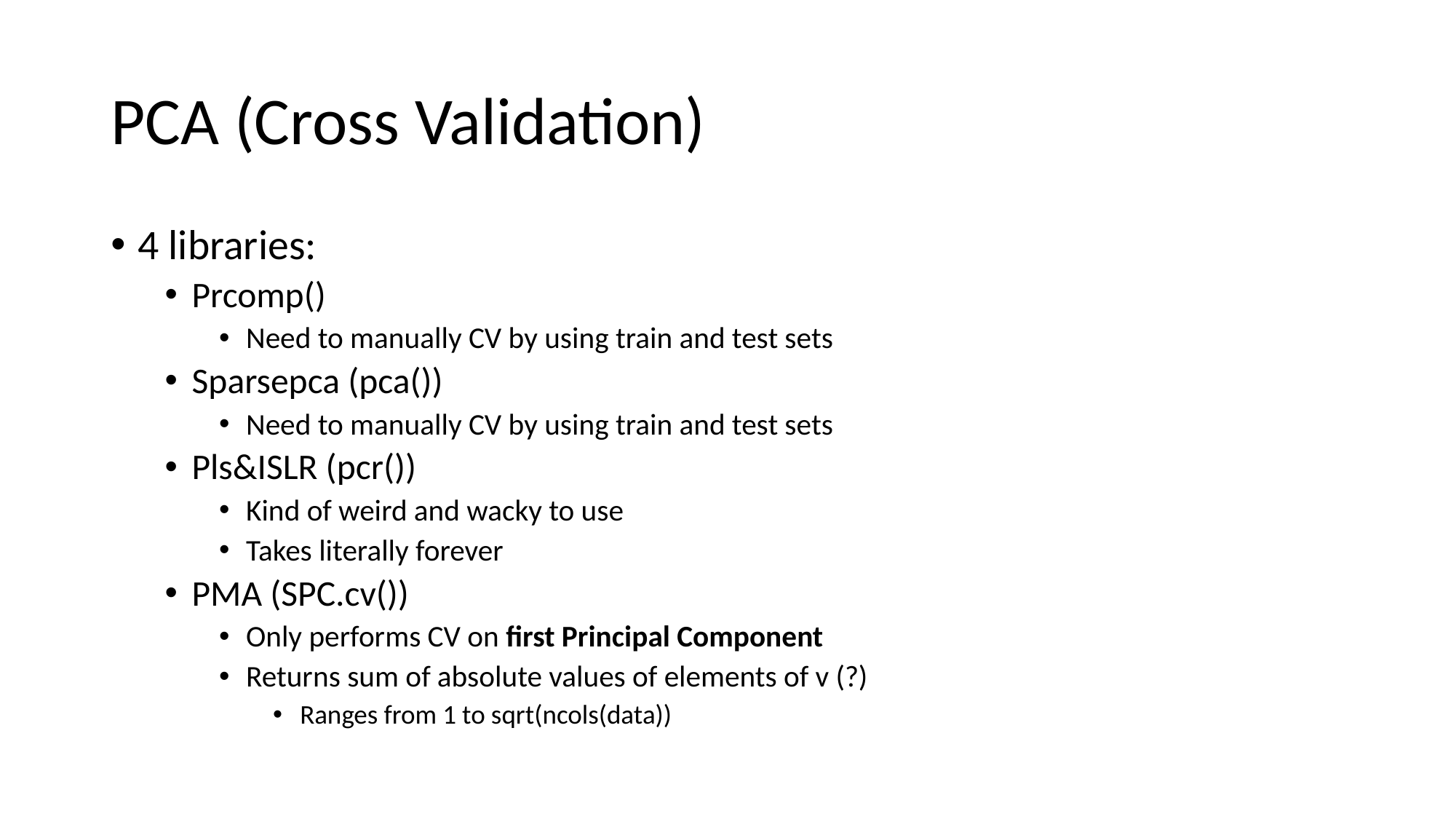

# PCA (Cross Validation)
4 libraries:
Prcomp()
Need to manually CV by using train and test sets
Sparsepca (pca())
Need to manually CV by using train and test sets
Pls&ISLR (pcr())
Kind of weird and wacky to use
Takes literally forever
PMA (SPC.cv())
Only performs CV on first Principal Component
Returns sum of absolute values of elements of v (?)
Ranges from 1 to sqrt(ncols(data))